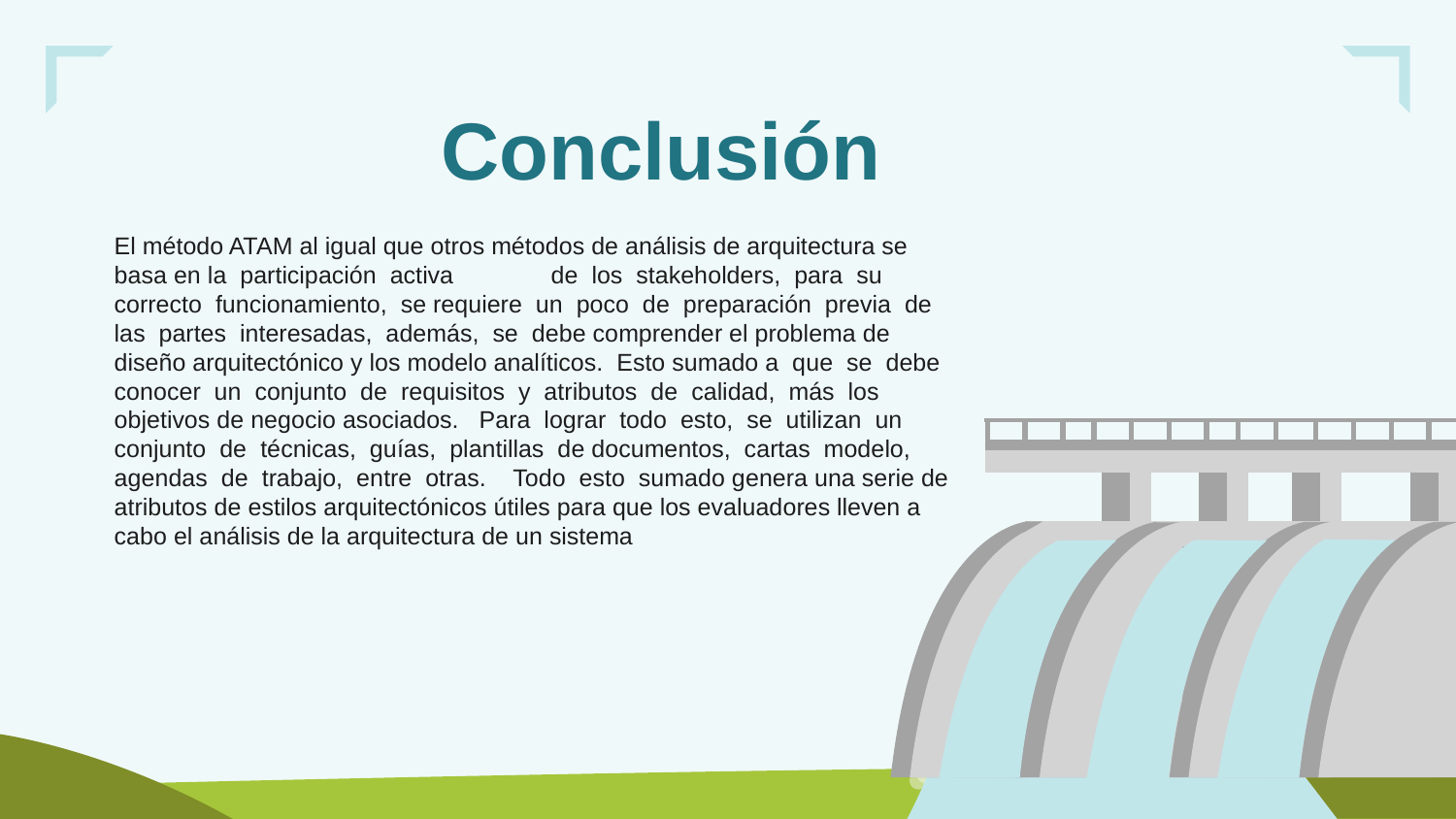

# Conclusión
El método ATAM al igual que otros métodos de análisis de arquitectura se basa en la  participación  activa	de  los  stakeholders,  para  su  correcto  funcionamiento,  se requiere  un  poco  de  preparación  previa  de  las  partes  interesadas,  además,  se  debe comprender el problema de diseño arquitectónico y los modelo analíticos.  Esto sumado a  que  se  debe  conocer  un  conjunto  de  requisitos  y  atributos  de  calidad,  más  los objetivos de negocio asociados.   Para  lograr  todo  esto,  se  utilizan  un  conjunto  de  técnicas,  guías,  plantillas  de documentos,  cartas  modelo,  agendas  de  trabajo,  entre  otras.    Todo  esto  sumado genera una serie de atributos de estilos arquitectónicos útiles para que los evaluadores lleven a cabo el análisis de la arquitectura de un sistema